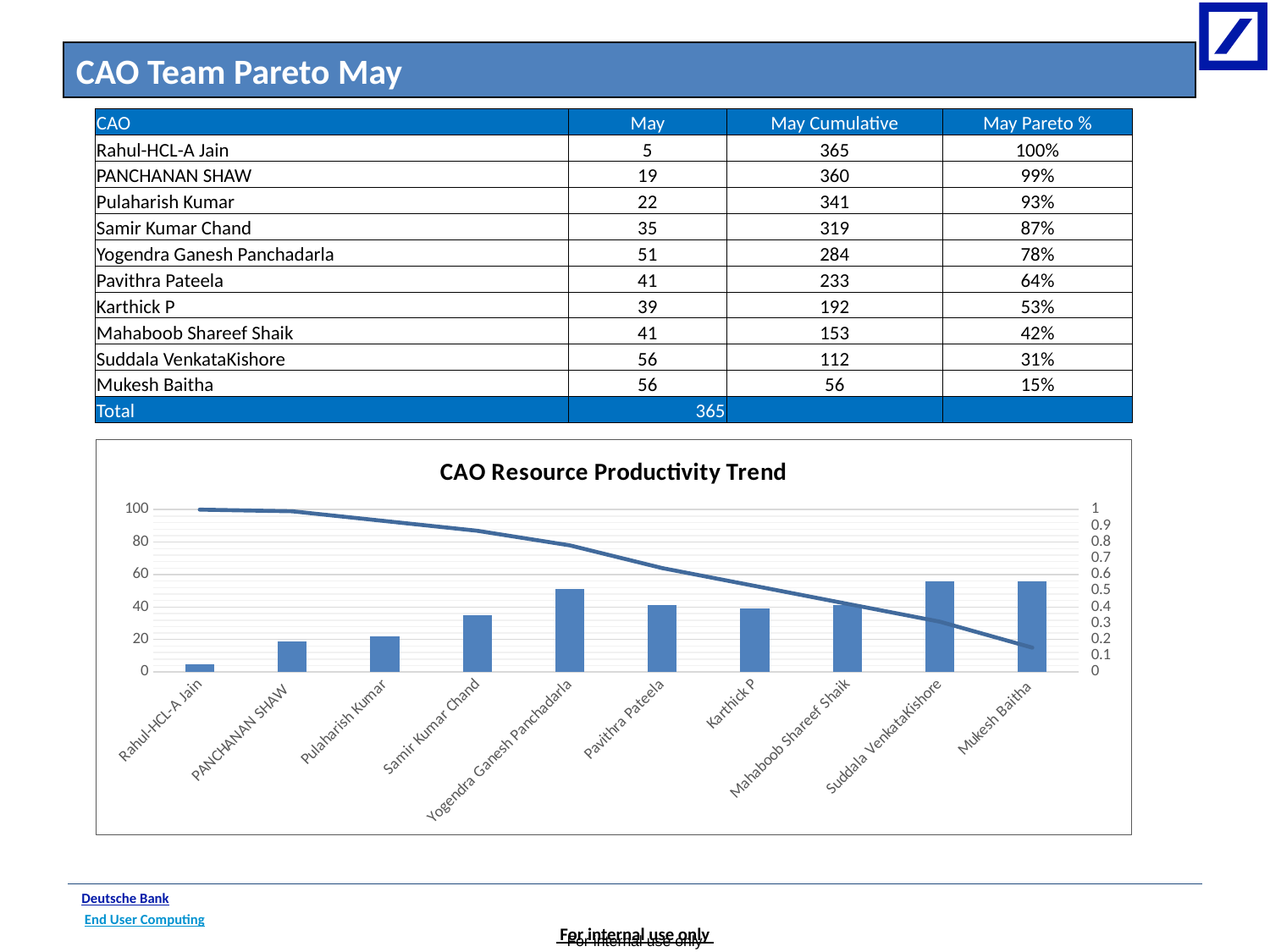

CAO Team Pareto May
| CAO | May | May Cumulative | May Pareto % |
| --- | --- | --- | --- |
| Rahul-HCL-A Jain | 5 | 365 | 100% |
| PANCHANAN SHAW | 19 | 360 | 99% |
| Pulaharish Kumar | 22 | 341 | 93% |
| Samir Kumar Chand | 35 | 319 | 87% |
| Yogendra Ganesh Panchadarla | 51 | 284 | 78% |
| Pavithra Pateela | 41 | 233 | 64% |
| Karthick P | 39 | 192 | 53% |
| Mahaboob Shareef Shaik | 41 | 153 | 42% |
| Suddala VenkataKishore | 56 | 112 | 31% |
| Mukesh Baitha | 56 | 56 | 15% |
| Total | 365 |  |  |

### Chart: CAO Resource Productivity Trend

| Category | May | May Cumulative | May Pareto % |
|---|---|---|---|
| Rahul-HCL-A Jain | 5.0 | 365.0 | 1.0 |
| PANCHANAN SHAW   | 19.0 | 360.0 | 0.99 |
| Pulaharish Kumar | 22.0 | 341.0 | 0.93 |
| Samir Kumar Chand | 35.0 | 319.0 | 0.87 |
| Yogendra Ganesh Panchadarla | 51.0 | 284.0 | 0.78 |
| Pavithra Pateela | 41.0 | 233.0 | 0.64 |
| Karthick P | 39.0 | 192.0 | 0.53 |
| Mahaboob Shareef Shaik | 41.0 | 153.0 | 0.42 |
| Suddala VenkataKishore | 56.0 | 112.0 | 0.31 |
| Mukesh Baitha  | 56.0 | 56.0 | 0.15 |